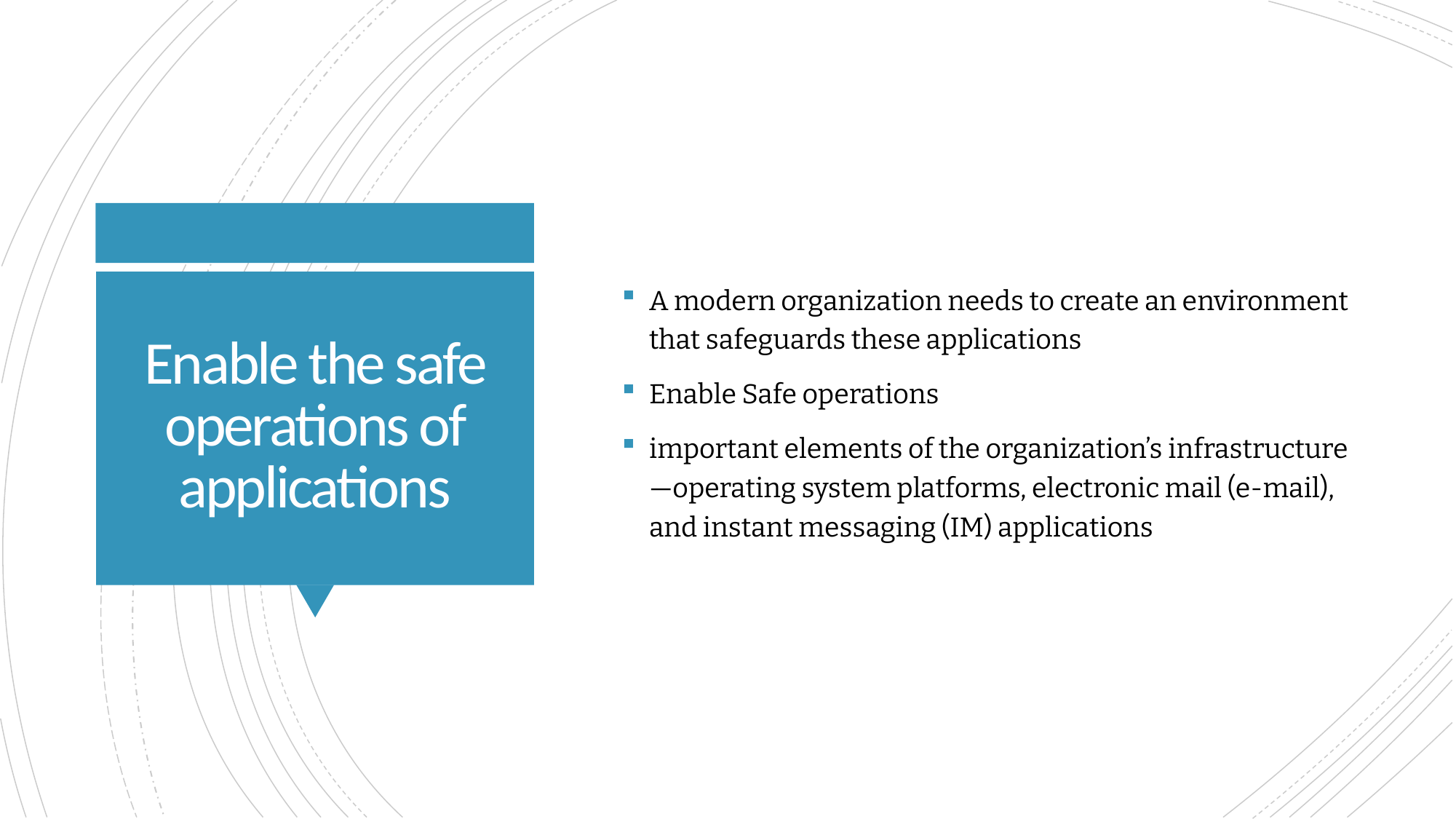

A modern organization needs to create an environment that safeguards these applications
Enable Safe operations
important elements of the organization’s infrastructure—operating system platforms, electronic mail (e-mail), and instant messaging (IM) applications
# Enable the safe operations of applications